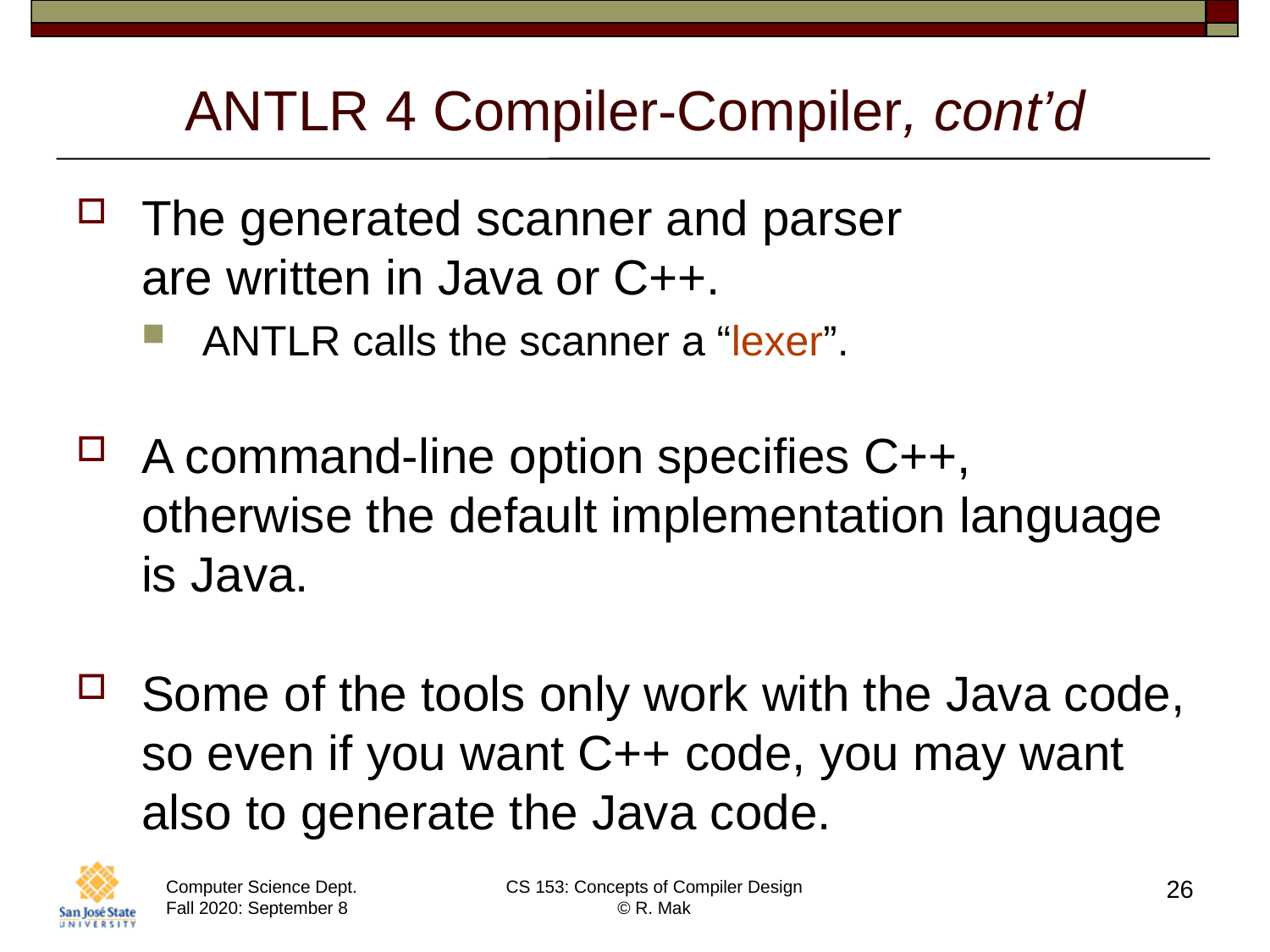

# ANTLR 4 Compiler-Compiler, cont’d
The generated scanner and parser
are written in Java or C++.
ANTLR calls the scanner a “lexer”.

A command-line option specifies C++,
otherwise the default implementation language is Java.

Some of the tools only work with the Java code, so even if you want C++ code, you may want also to generate the Java code.
26